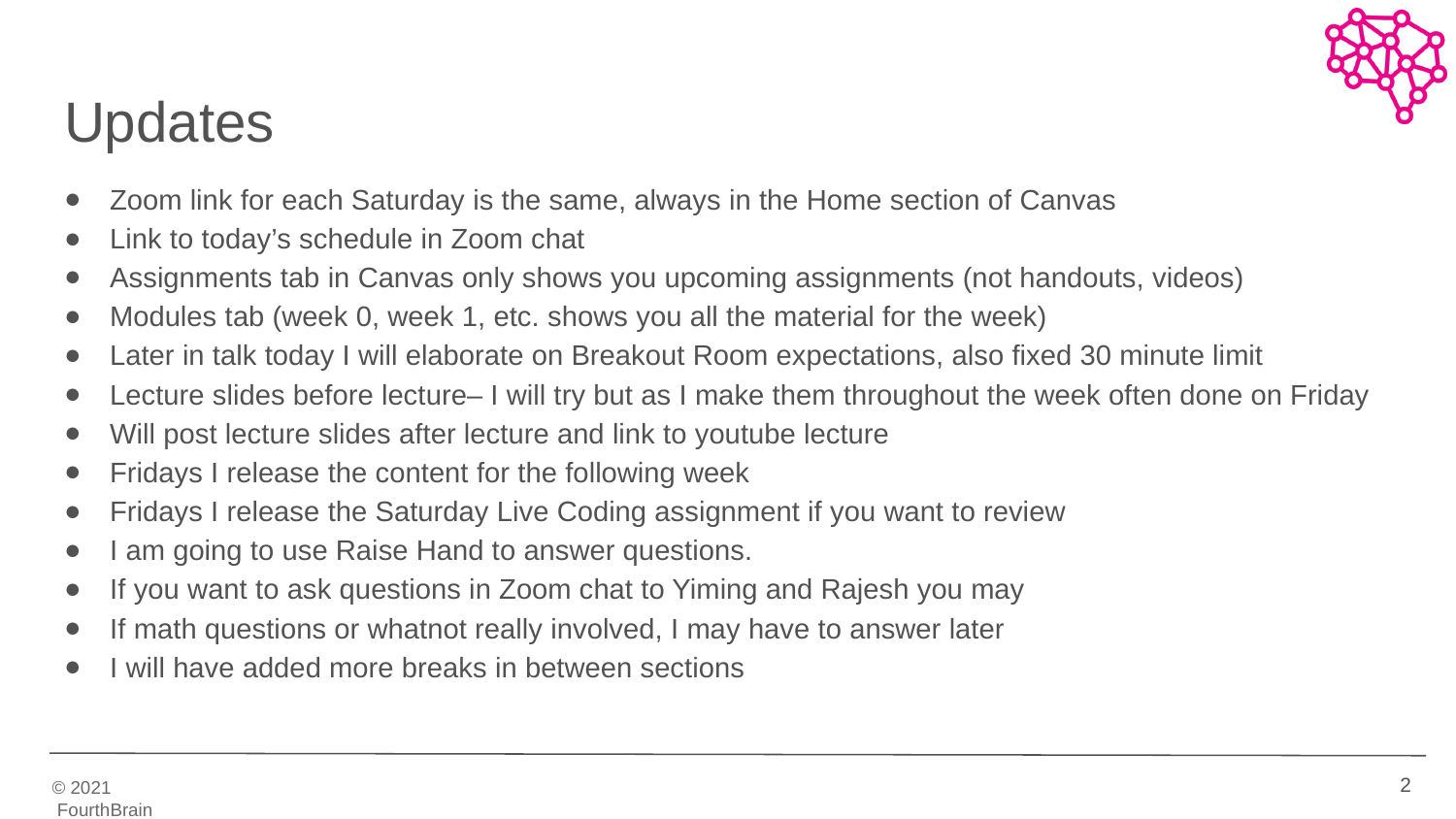

# Updates
Zoom link for each Saturday is the same, always in the Home section of Canvas
Link to today’s schedule in Zoom chat
Assignments tab in Canvas only shows you upcoming assignments (not handouts, videos)
Modules tab (week 0, week 1, etc. shows you all the material for the week)
Later in talk today I will elaborate on Breakout Room expectations, also fixed 30 minute limit
Lecture slides before lecture– I will try but as I make them throughout the week often done on Friday
Will post lecture slides after lecture and link to youtube lecture
Fridays I release the content for the following week
Fridays I release the Saturday Live Coding assignment if you want to review
I am going to use Raise Hand to answer questions.
If you want to ask questions in Zoom chat to Yiming and Rajesh you may
If math questions or whatnot really involved, I may have to answer later
I will have added more breaks in between sections
2